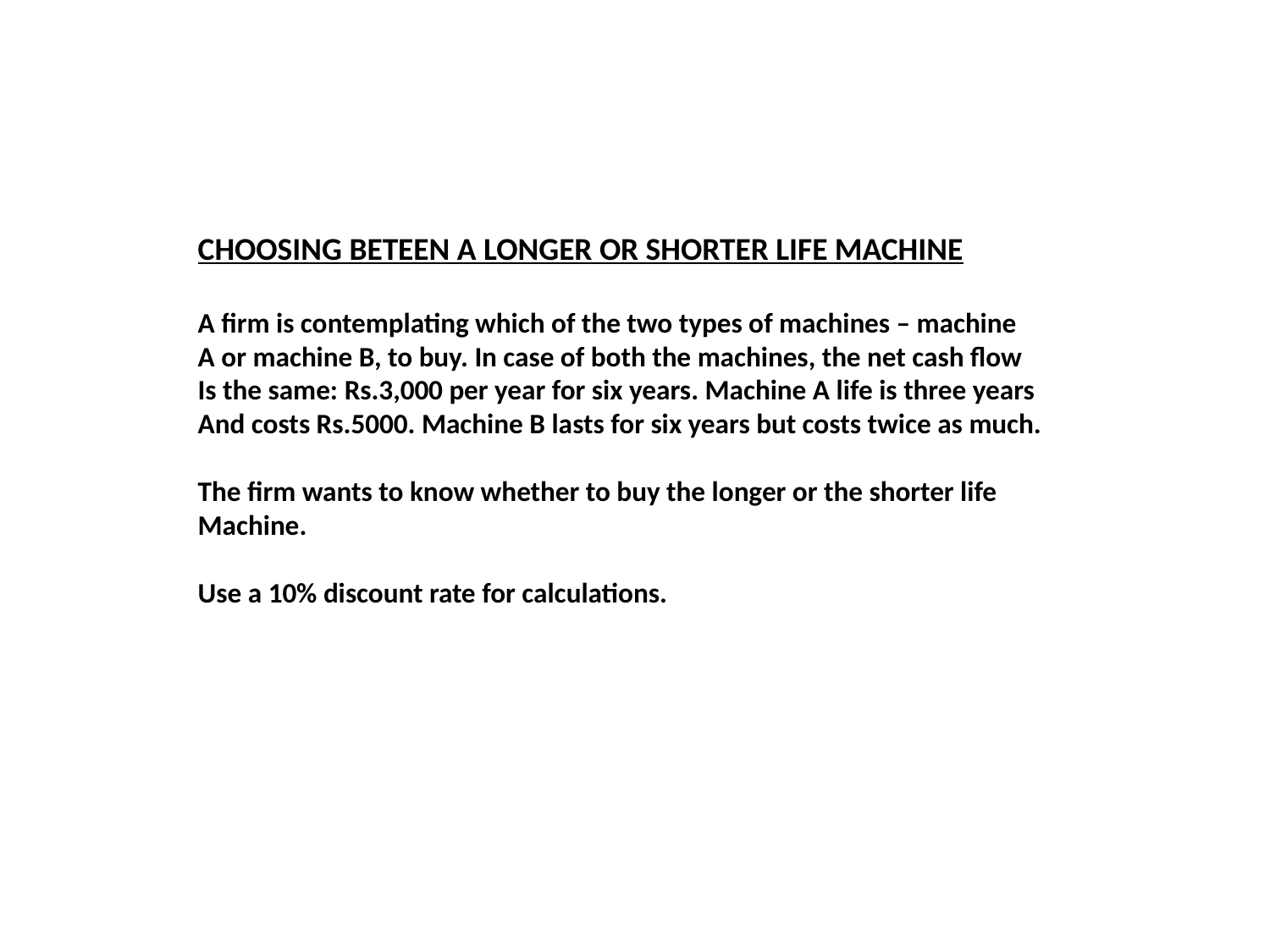

CHOOSING BETEEN A LONGER OR SHORTER LIFE MACHINE

A firm is contemplating which of the two types of machines – machine
A or machine B, to buy. In case of both the machines, the net cash flow
Is the same: Rs.3,000 per year for six years. Machine A life is three years
And costs Rs.5000. Machine B lasts for six years but costs twice as much.

The firm wants to know whether to buy the longer or the shorter life
Machine.

Use a 10% discount rate for calculations.